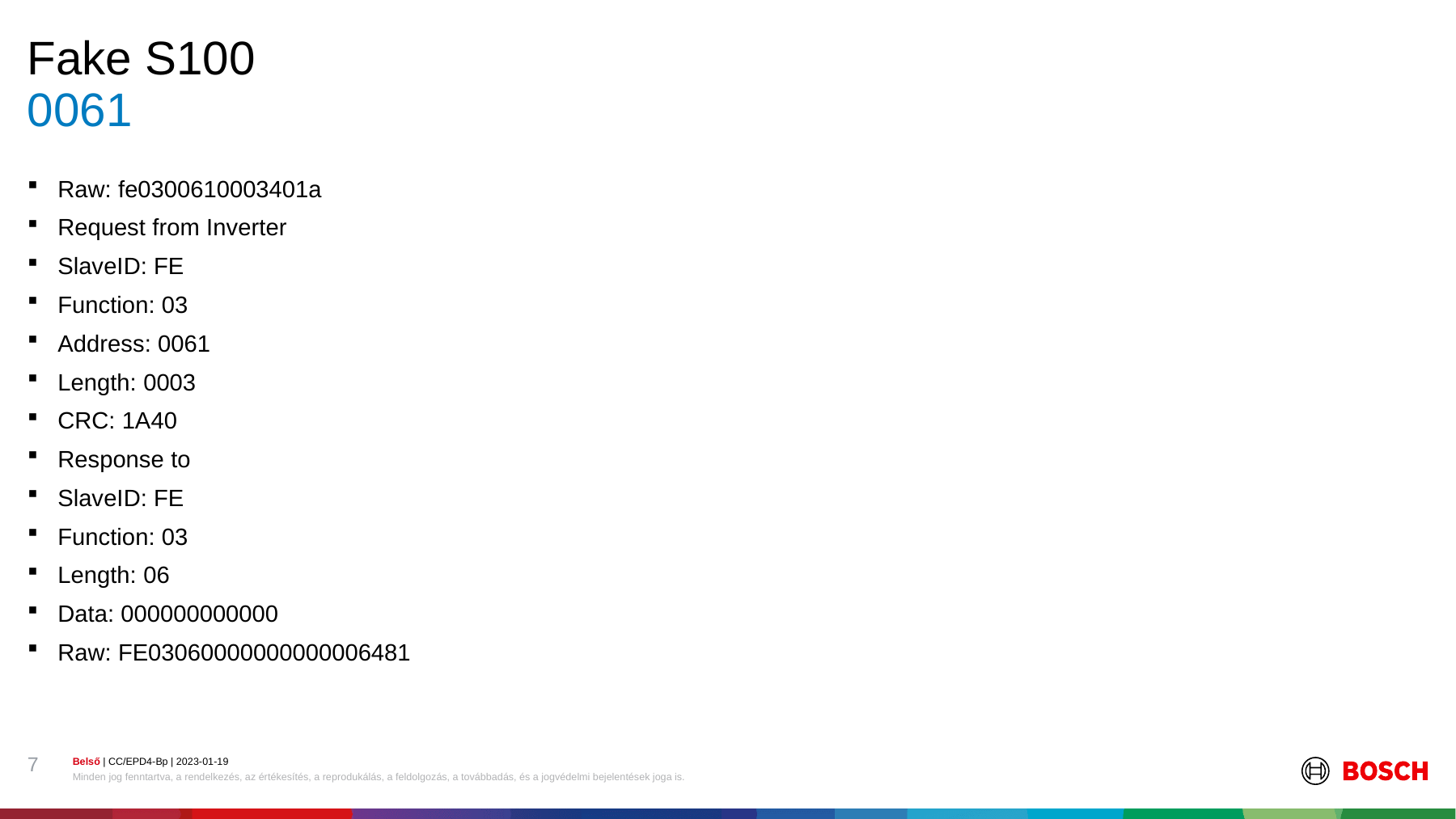

Fake S100
# 0061
Raw: fe0300610003401a
Request from Inverter
SlaveID: FE
Function: 03
Address: 0061
Length: 0003
CRC: 1A40
Response to
SlaveID: FE
Function: 03
Length: 06
Data: 000000000000
Raw: FE03060000000000006481
7